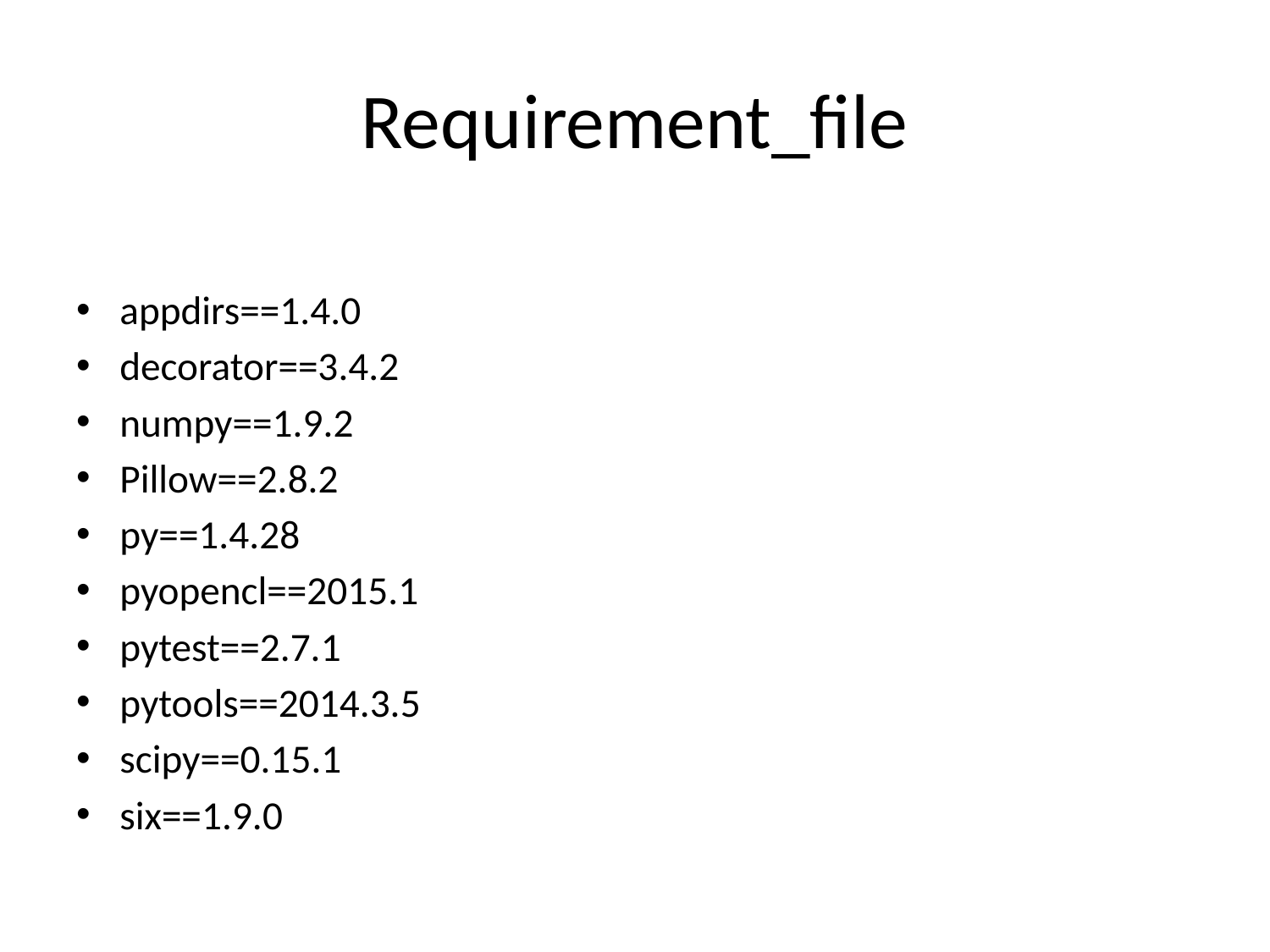

# Requirement_file

appdirs==1.4.0
decorator==3.4.2
numpy==1.9.2
Pillow==2.8.2
py==1.4.28
pyopencl==2015.1
pytest==2.7.1
pytools==2014.3.5
scipy==0.15.1
six==1.9.0